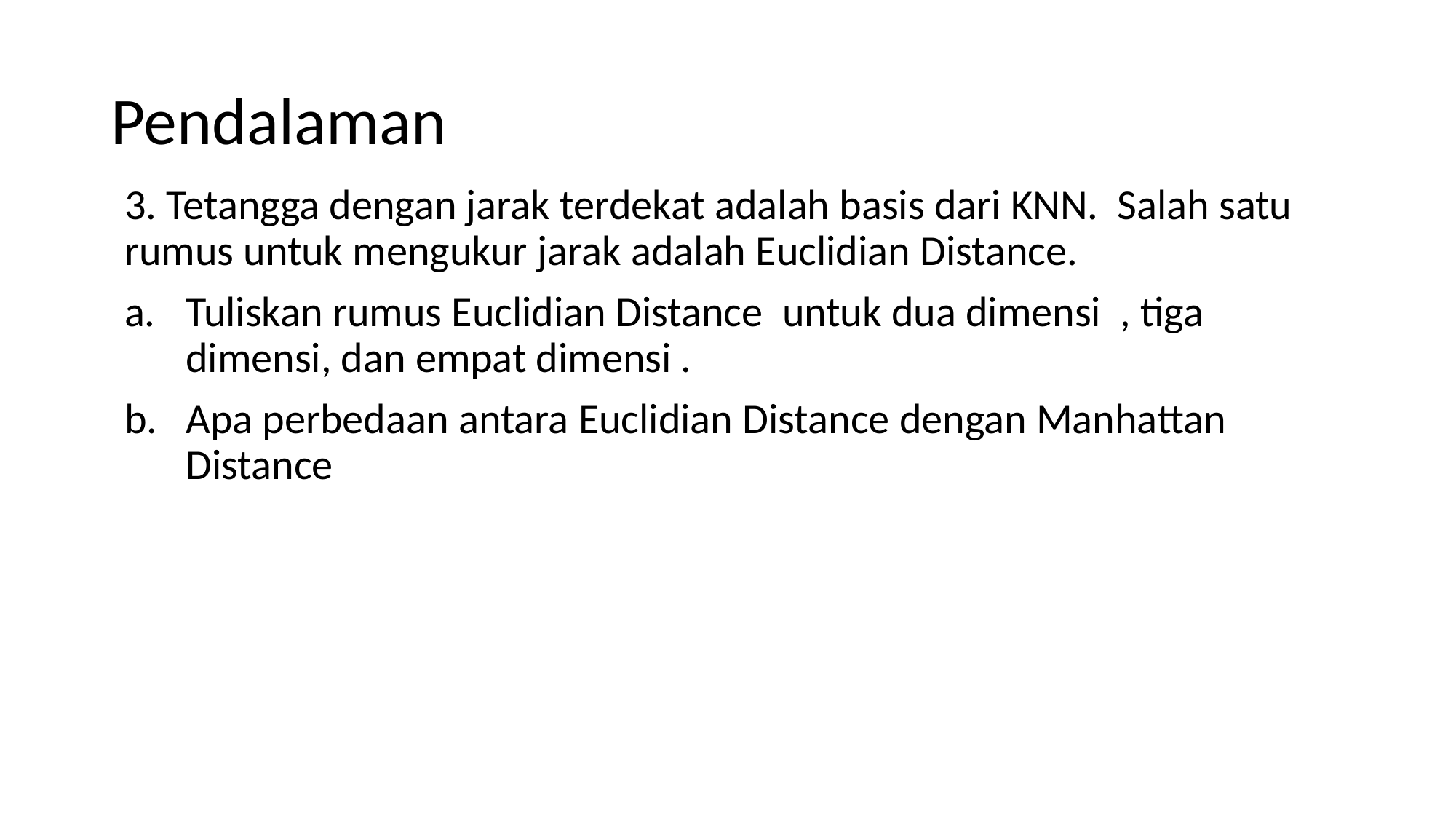

# Pendalaman
3. Tetangga dengan jarak terdekat adalah basis dari KNN.  Salah satu rumus untuk mengukur jarak adalah Euclidian Distance.
Tuliskan rumus Euclidian Distance  untuk dua dimensi  , tiga dimensi, dan empat dimensi .
Apa perbedaan antara Euclidian Distance dengan Manhattan Distance